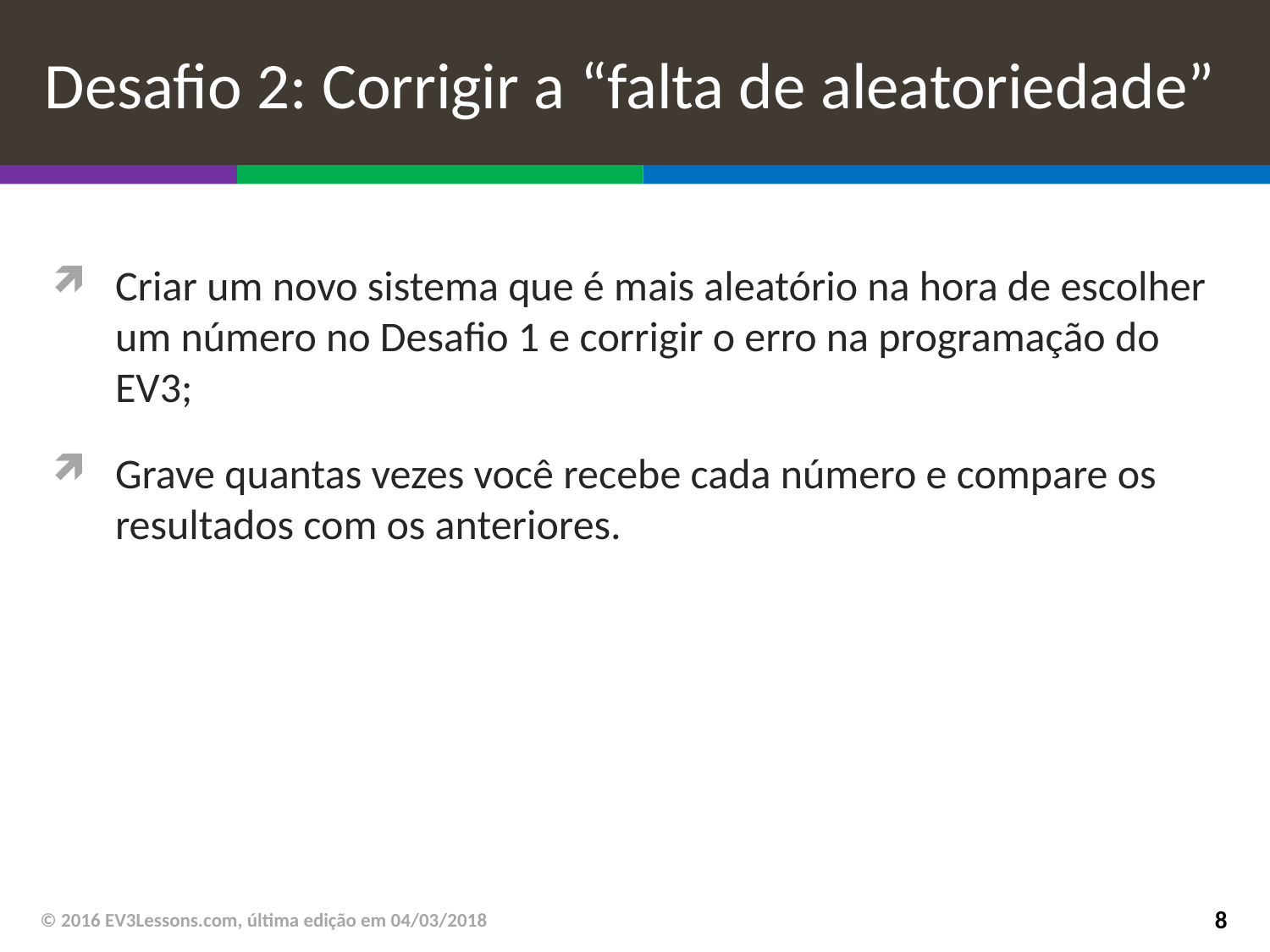

# Desafio 2: Corrigir a “falta de aleatoriedade”
Criar um novo sistema que é mais aleatório na hora de escolher um número no Desafio 1 e corrigir o erro na programação do EV3;
Grave quantas vezes você recebe cada número e compare os resultados com os anteriores.
© 2016 EV3Lessons.com, última edição em 04/03/2018
8